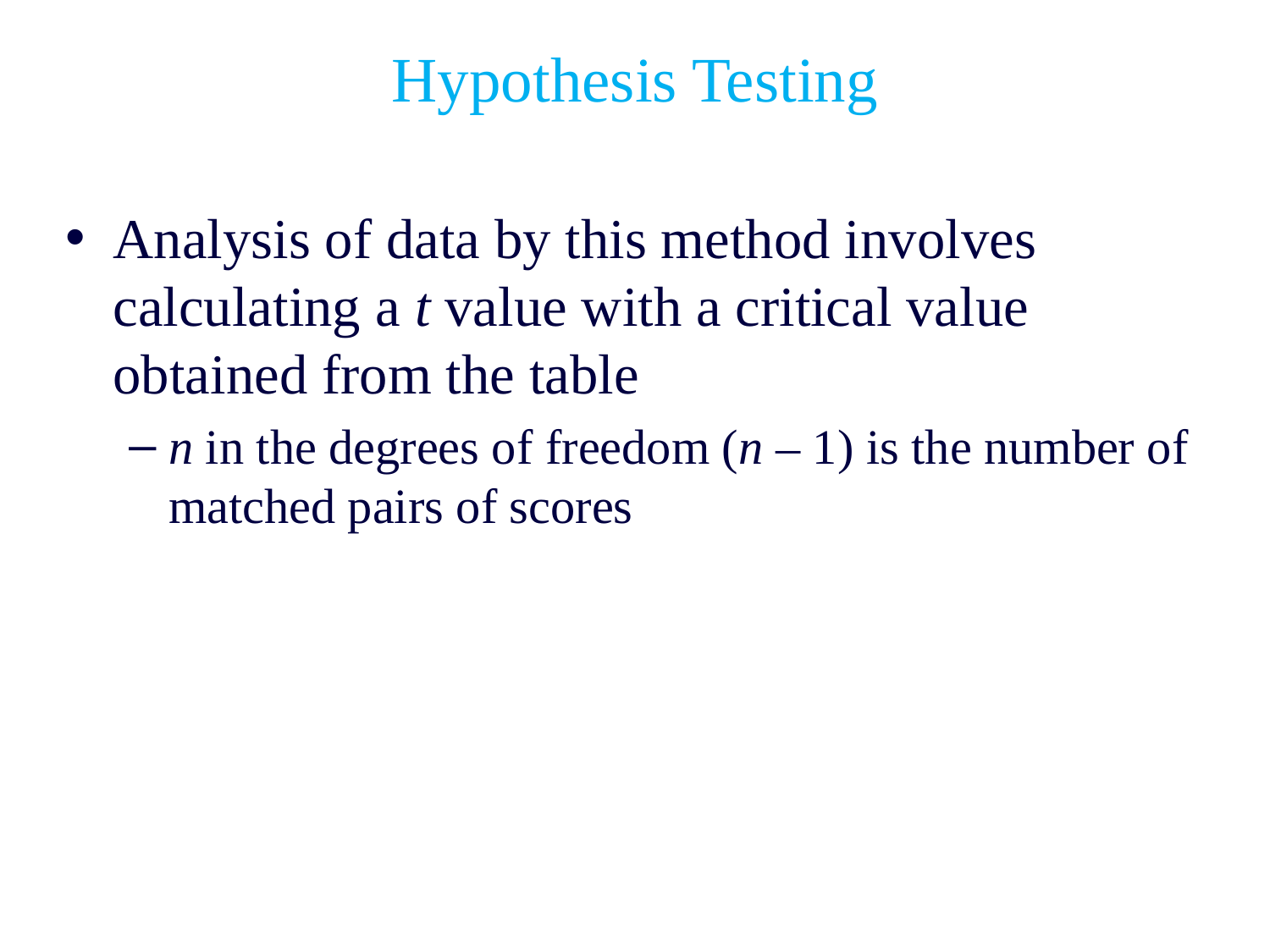

Hypothesis Testing
Analysis of data by this method involves calculating a t value with a critical value obtained from the table
n in the degrees of freedom (n – 1) is the number of matched pairs of scores